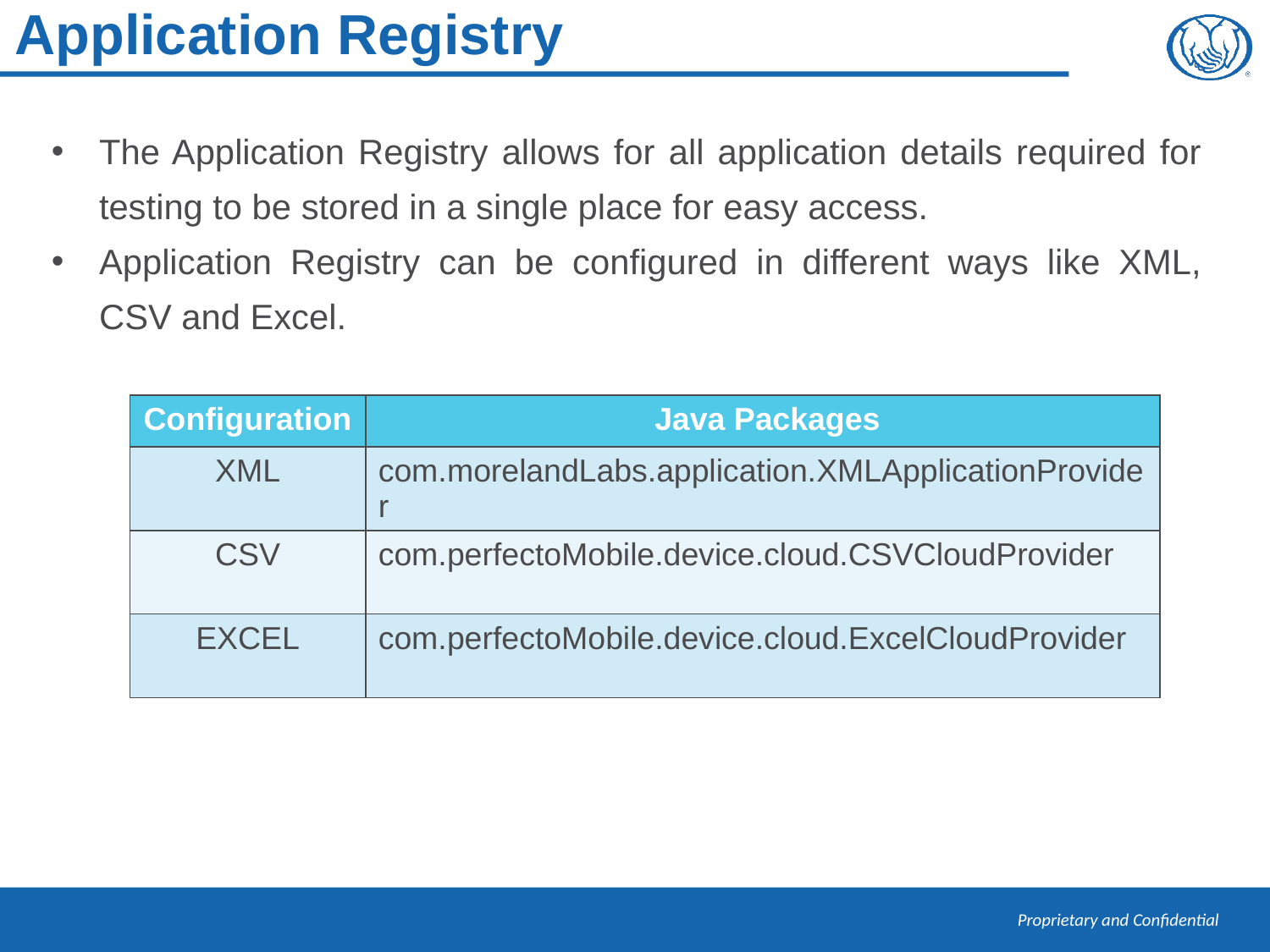

# Application Registry
The Application Registry allows for all application details required for testing to be stored in a single place for easy access.
Application Registry can be configured in different ways like XML, CSV and Excel.

| Configuration | Java Packages |
| --- | --- |
| XML | com.morelandLabs.application.XMLApplicationProvider |
| CSV | com.perfectoMobile.device.cloud.CSVCloudProvider |
| EXCEL | com.perfectoMobile.device.cloud.ExcelCloudProvider |